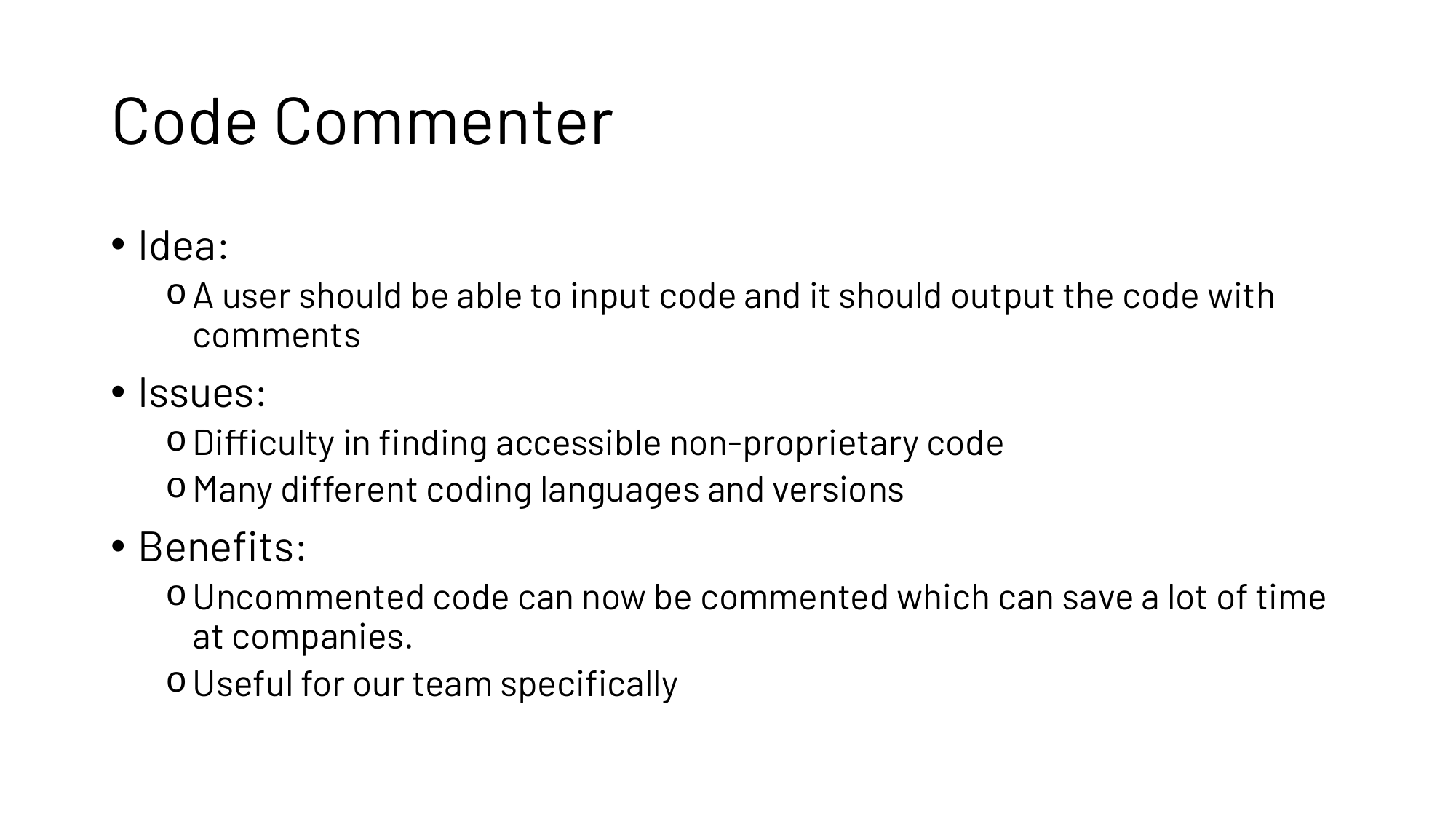

# Code Commenter
Idea:
A user should be able to input code and it should output the code with comments
Issues:
Difficulty in finding accessible non-proprietary code
Many different coding languages and versions
Benefits:
Uncommented code can now be commented which can save a lot of time at companies.
Useful for our team specifically